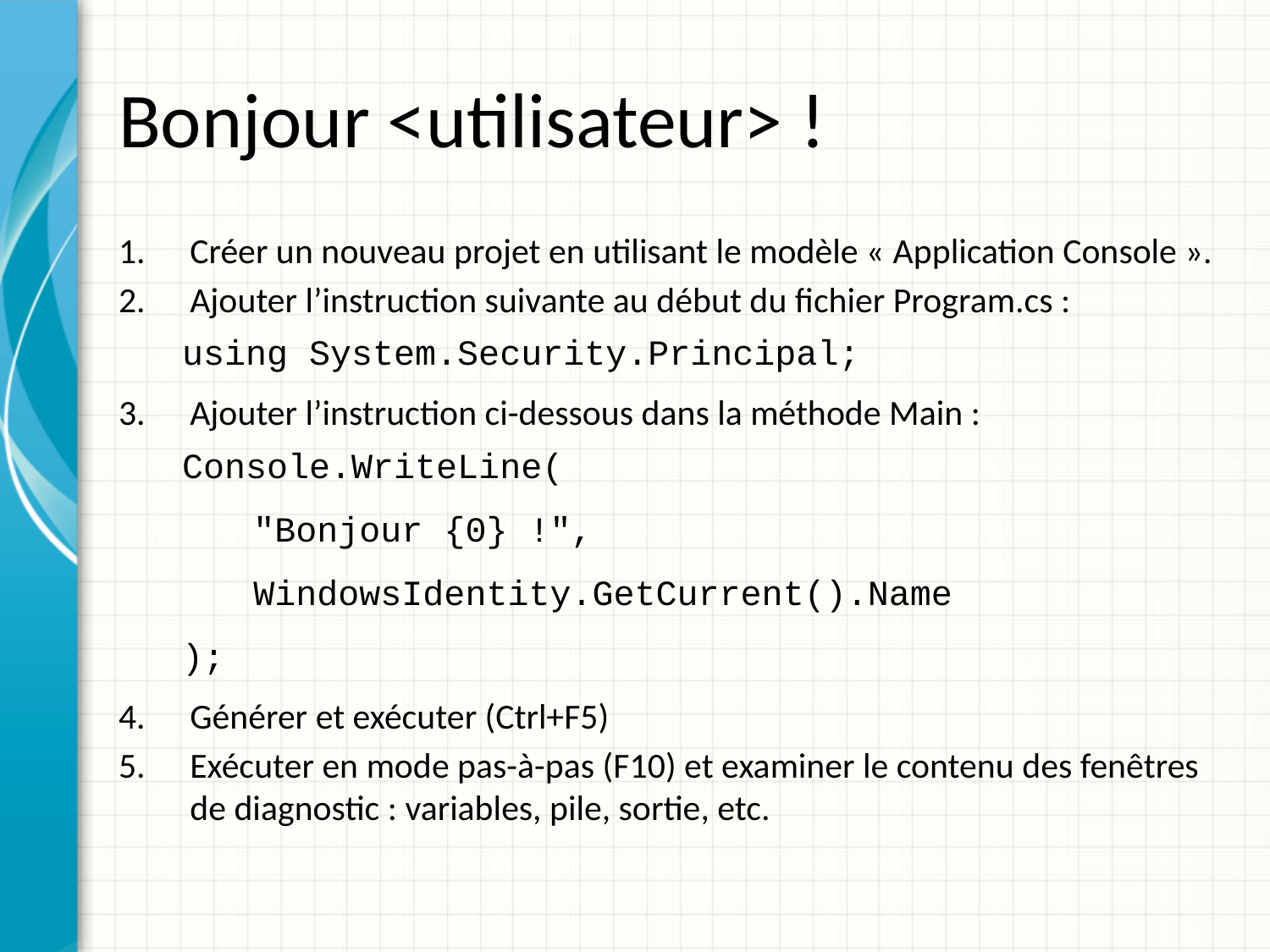

# Bonjour <utilisateur> !
Créer un nouveau projet en utilisant le modèle « Application Console ».
Ajouter l’instruction suivante au début du fichier Program.cs :
using System.Security.Principal;
Ajouter l’instruction ci-dessous dans la méthode Main :
Console.WriteLine(
	"Bonjour {0} !",
	WindowsIdentity.GetCurrent().Name
);
Générer et exécuter (Ctrl+F5)
Exécuter en mode pas-à-pas (F10) et examiner le contenu des fenêtres de diagnostic : variables, pile, sortie, etc.